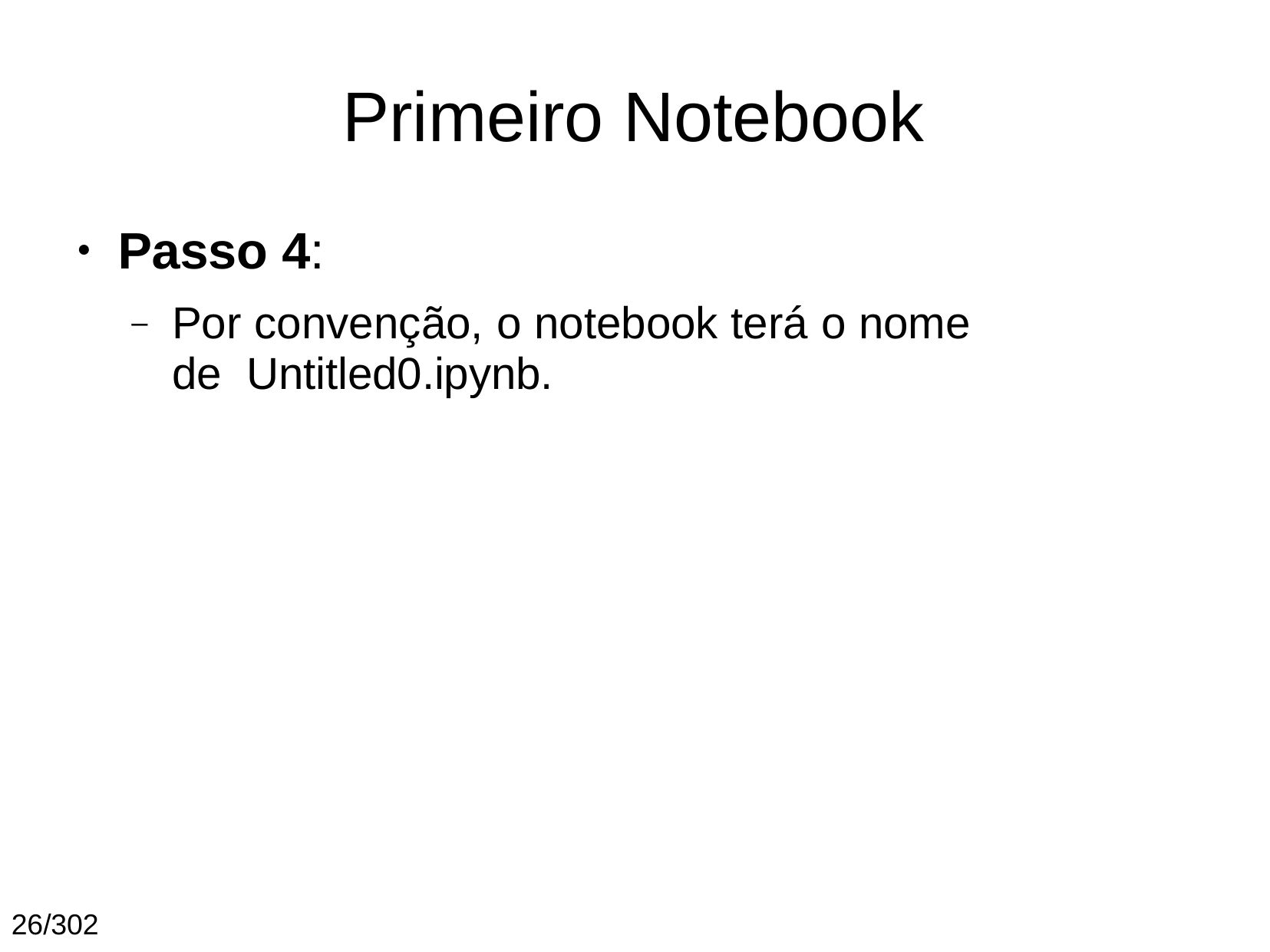

# Primeiro Notebook
Passo 4:
–	Por convenção, o notebook terá o nome de  Untitled0.ipynb.
●
26/302